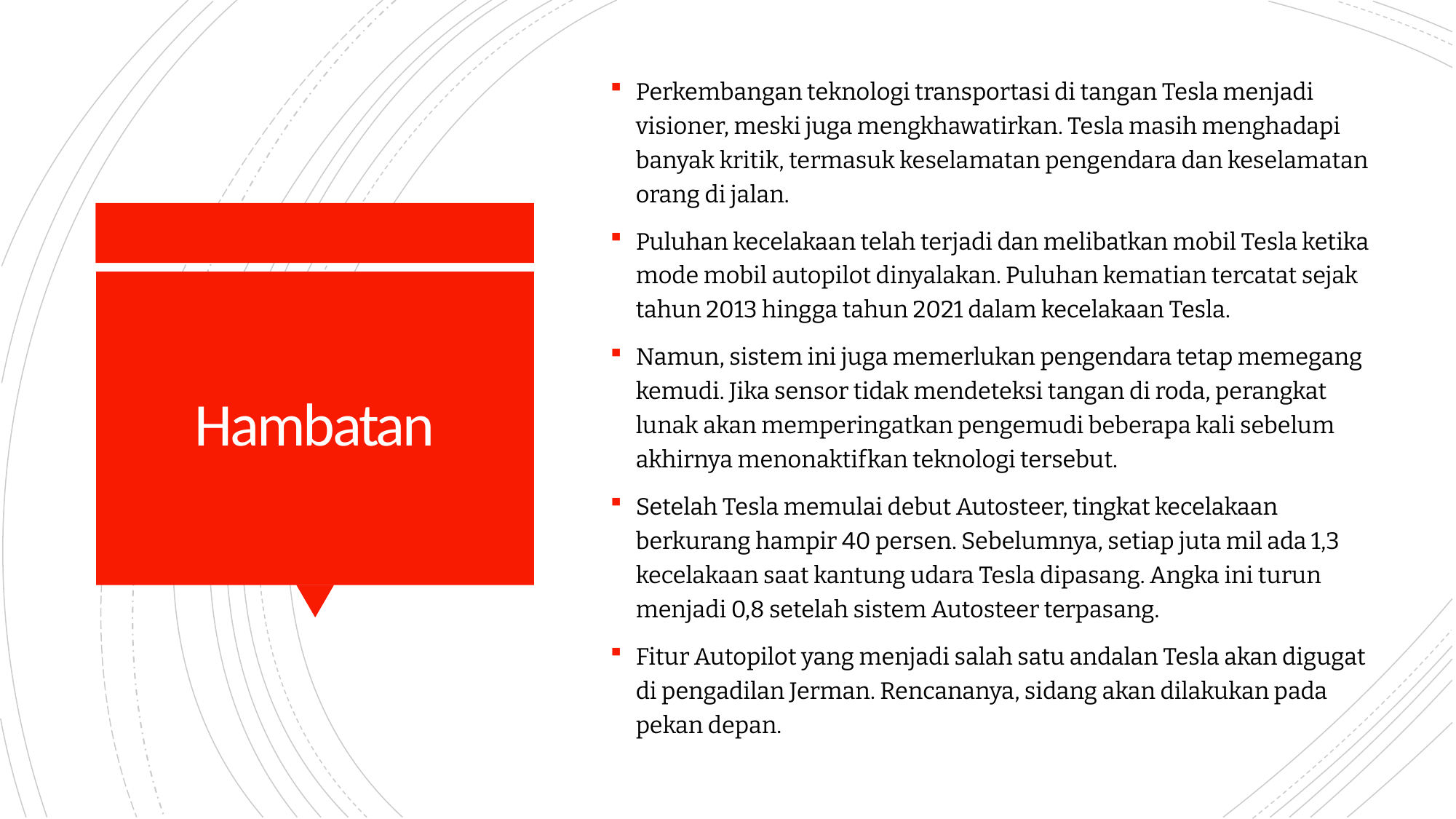

Perkembangan teknologi transportasi di tangan Tesla menjadi visioner, meski juga mengkhawatirkan. Tesla masih menghadapi banyak kritik, termasuk keselamatan pengendara dan keselamatan orang di jalan.
Puluhan kecelakaan telah terjadi dan melibatkan mobil Tesla ketika mode mobil autopilot dinyalakan. Puluhan kematian tercatat sejak tahun 2013 hingga tahun 2021 dalam kecelakaan Tesla.
Namun, sistem ini juga memerlukan pengendara tetap memegang kemudi. Jika sensor tidak mendeteksi tangan di roda, perangkat lunak akan memperingatkan pengemudi beberapa kali sebelum akhirnya menonaktifkan teknologi tersebut.
Setelah Tesla memulai debut Autosteer, tingkat kecelakaan berkurang hampir 40 persen. Sebelumnya, setiap juta mil ada 1,3 kecelakaan saat kantung udara Tesla dipasang. Angka ini turun menjadi 0,8 setelah sistem Autosteer terpasang.
Fitur Autopilot yang menjadi salah satu andalan Tesla akan digugat di pengadilan Jerman. Rencananya, sidang akan dilakukan pada pekan depan.
# Hambatan